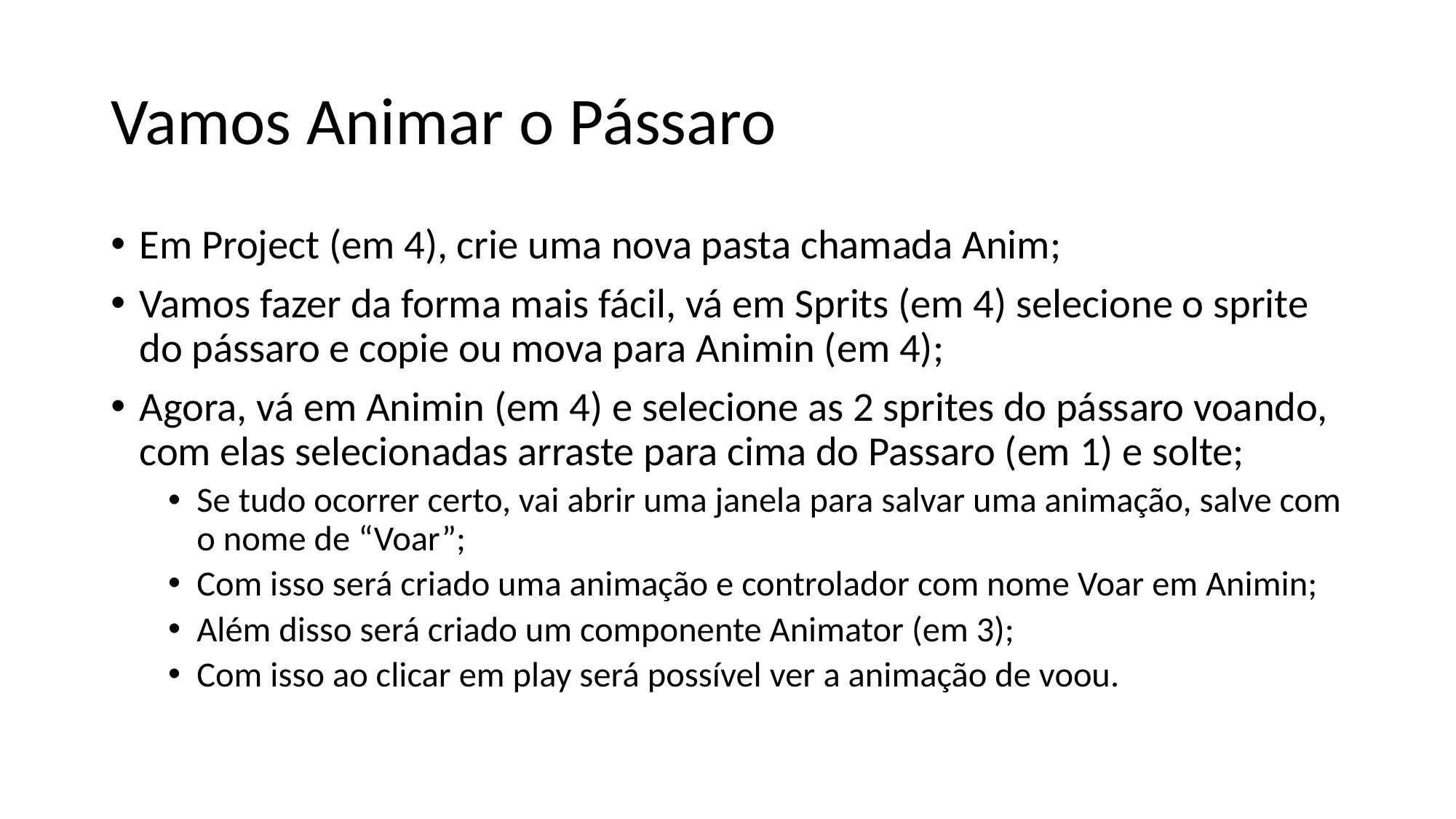

# Vamos Animar o Pássaro
Em Project (em 4), crie uma nova pasta chamada Anim;
Vamos fazer da forma mais fácil, vá em Sprits (em 4) selecione o sprite do pássaro e copie ou mova para Animin (em 4);
Agora, vá em Animin (em 4) e selecione as 2 sprites do pássaro voando, com elas selecionadas arraste para cima do Passaro (em 1) e solte;
Se tudo ocorrer certo, vai abrir uma janela para salvar uma animação, salve com o nome de “Voar”;
Com isso será criado uma animação e controlador com nome Voar em Animin;
Além disso será criado um componente Animator (em 3);
Com isso ao clicar em play será possível ver a animação de voou.